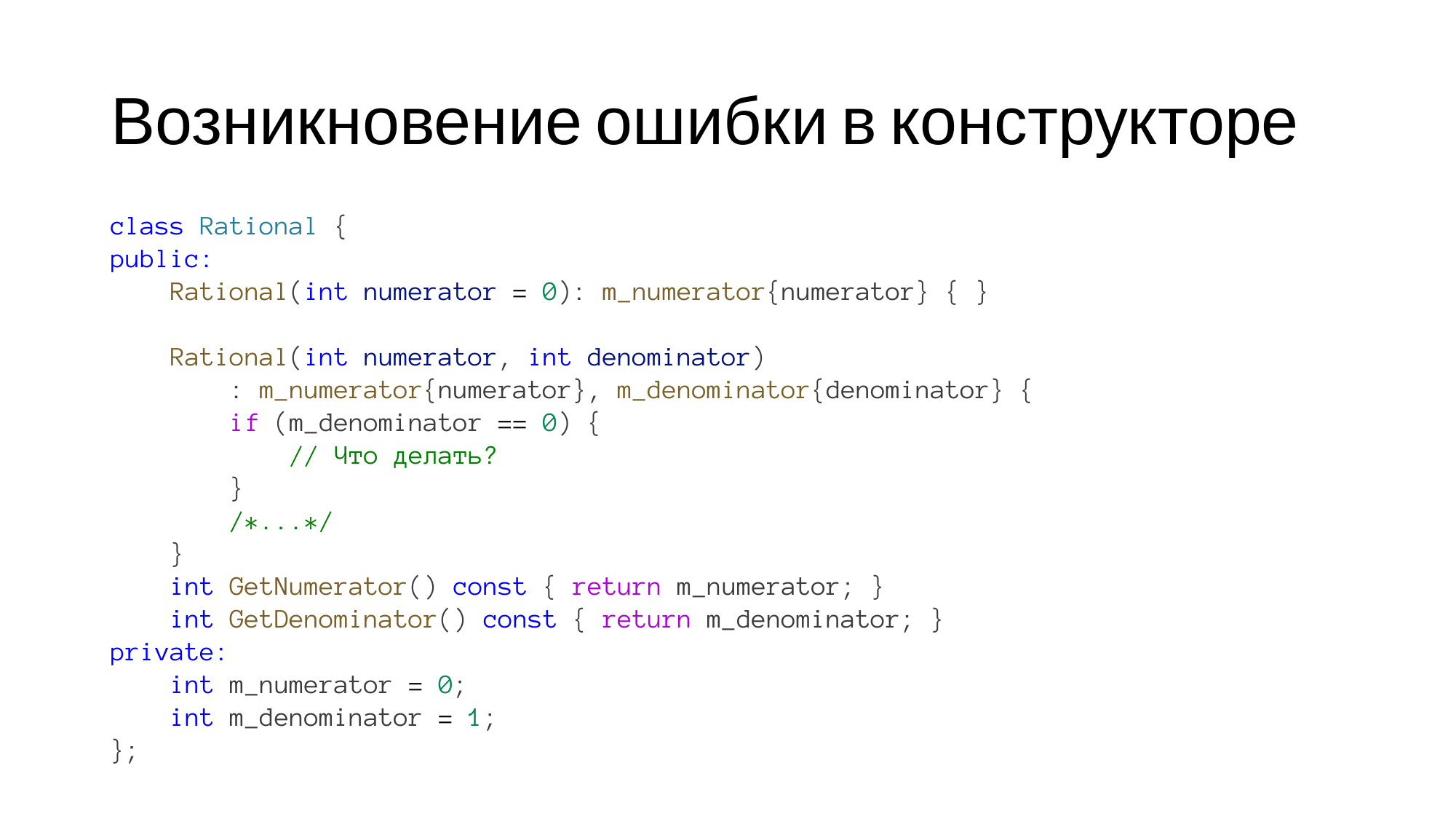

# Возникновение ошибки в конструкторе
class Rational {
public:
    Rational(int numerator = 0): m_numerator{numerator} { }

    Rational(int numerator, int denominator)
        : m_numerator{numerator}, m_denominator{denominator} {
        if (m_denominator == 0) {
            // Что делать?
        }
        /*...*/
    }
    int GetNumerator() const { return m_numerator; }
    int GetDenominator() const { return m_denominator; }
private:
    int m_numerator = 0;
    int m_denominator = 1;
};